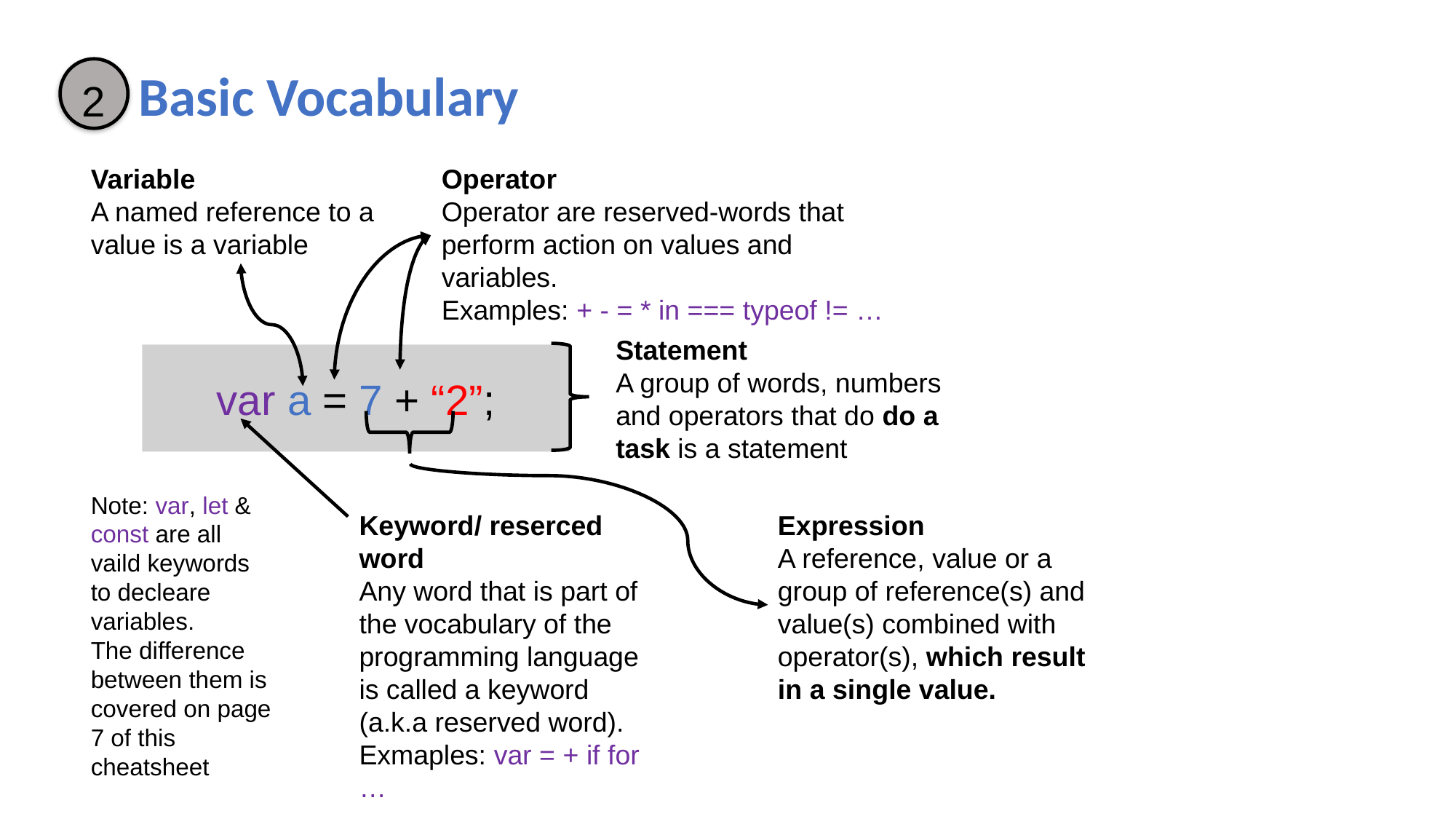

# Basic Vocabulary
2
Variable
A named reference to a value is a variable
Operator
Operator are reserved-words that perform action on values and variables.
Examples: + - = * in === typeof != …

Statement
A group of words, numbers and operators that do do a task is a statement

var a = 7 + “2”;

Note: var, let & const are all
vaild keywords to decleare variables.
The difference between them is covered on page 7 of this cheatsheet
Keyword/ reserced word
Any word that is part of the vocabulary of the programming language is called a keyword
(a.k.a reserved word).
Exmaples: var = + if for …
Expression
A reference, value or a group of reference(s) and value(s) combined with operator(s), which result in a single value.